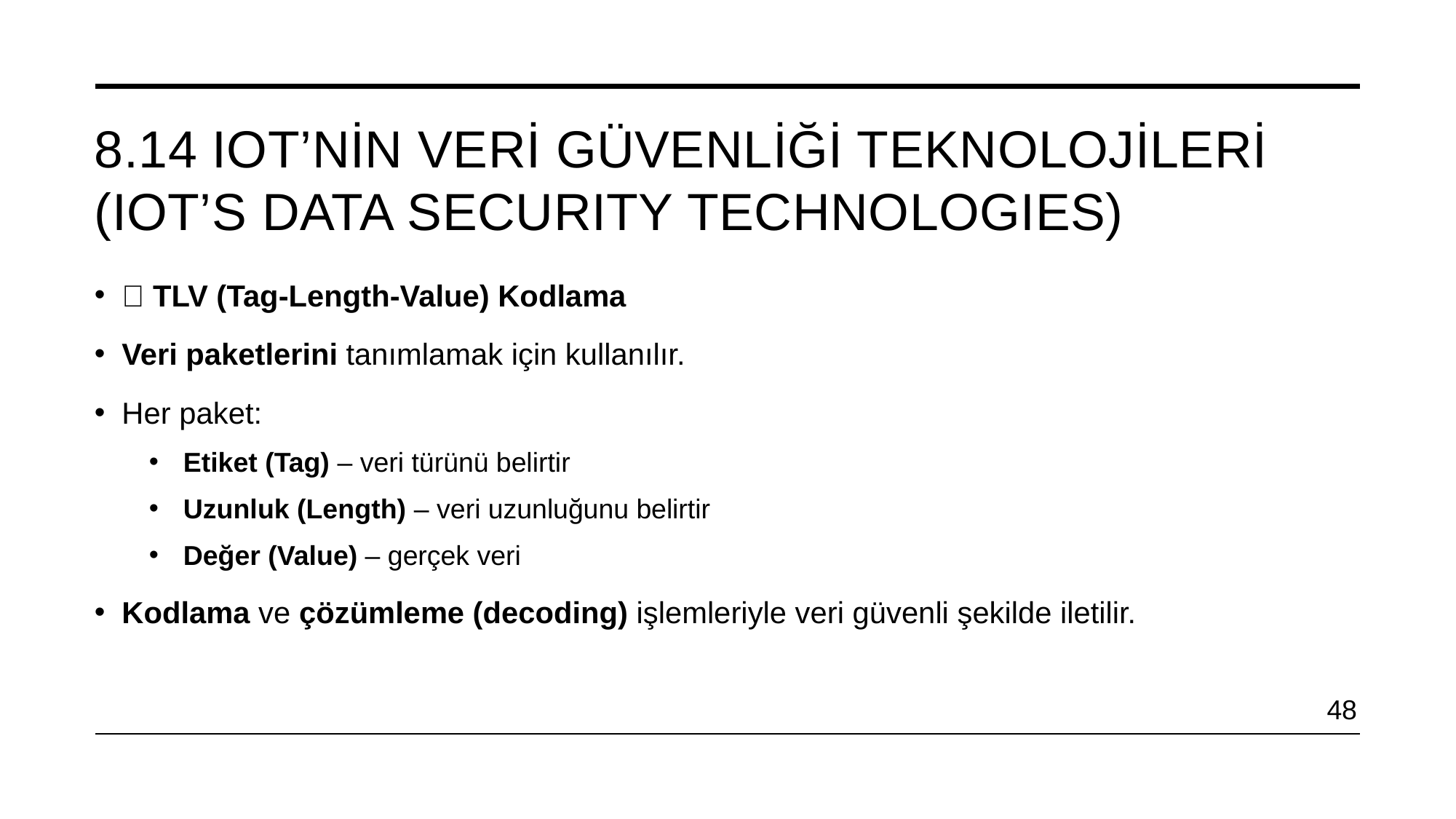

# 8.14 IoT’nin Veri Güvenliği Teknolojileri (IoT’s Data Securıty Technologıes)
🧩 TLV (Tag-Length-Value) Kodlama
Veri paketlerini tanımlamak için kullanılır.
Her paket:
Etiket (Tag) – veri türünü belirtir
Uzunluk (Length) – veri uzunluğunu belirtir
Değer (Value) – gerçek veri
Kodlama ve çözümleme (decoding) işlemleriyle veri güvenli şekilde iletilir.

48